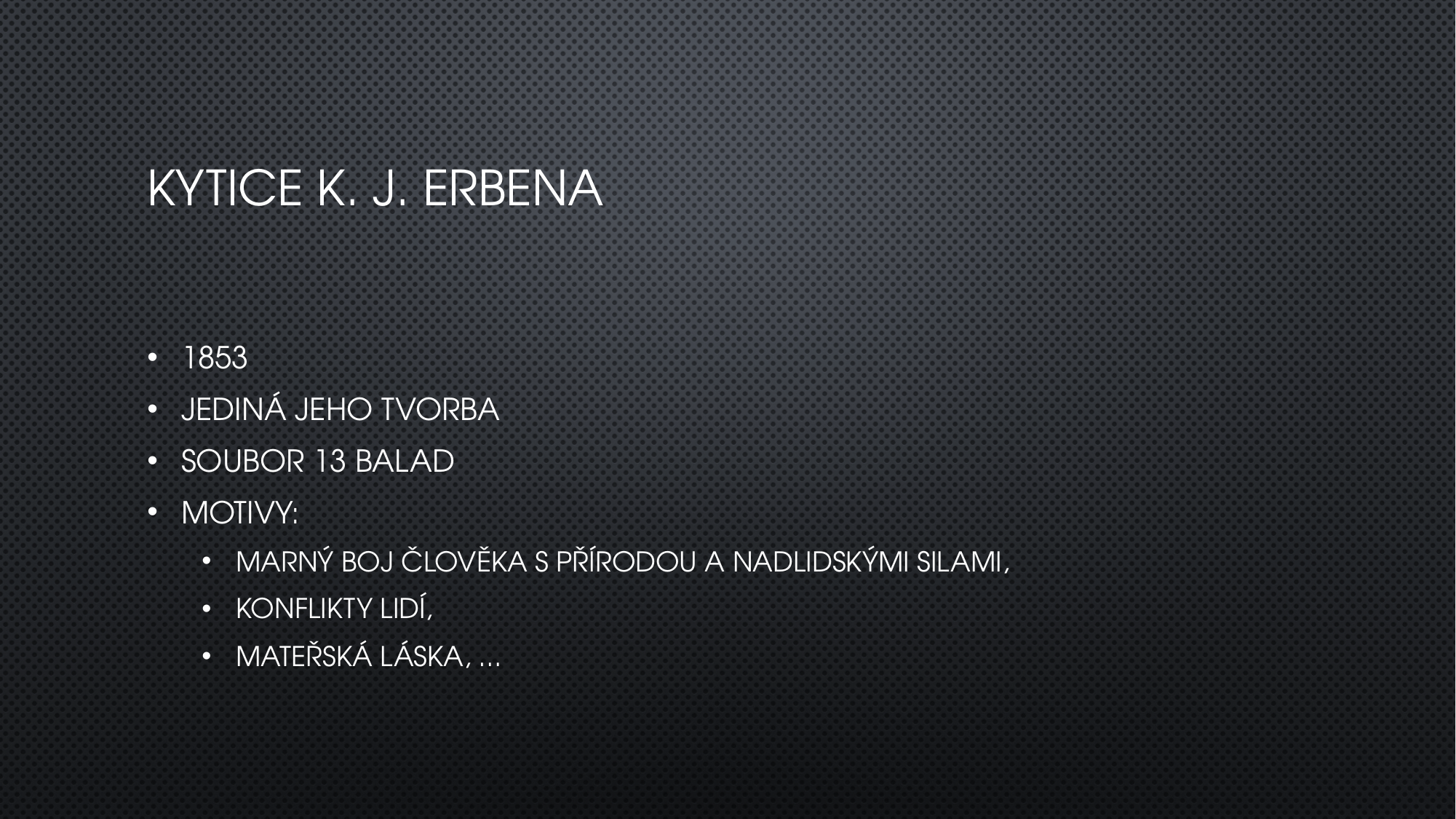

# Kytice K. J. Erbena
1853
Jediná jeho tvorba
Soubor 13 balad
Motivy:
marný boj člověka s přírodou a nadlidskými silami,
konflikty lidí,
mateřská láska, …